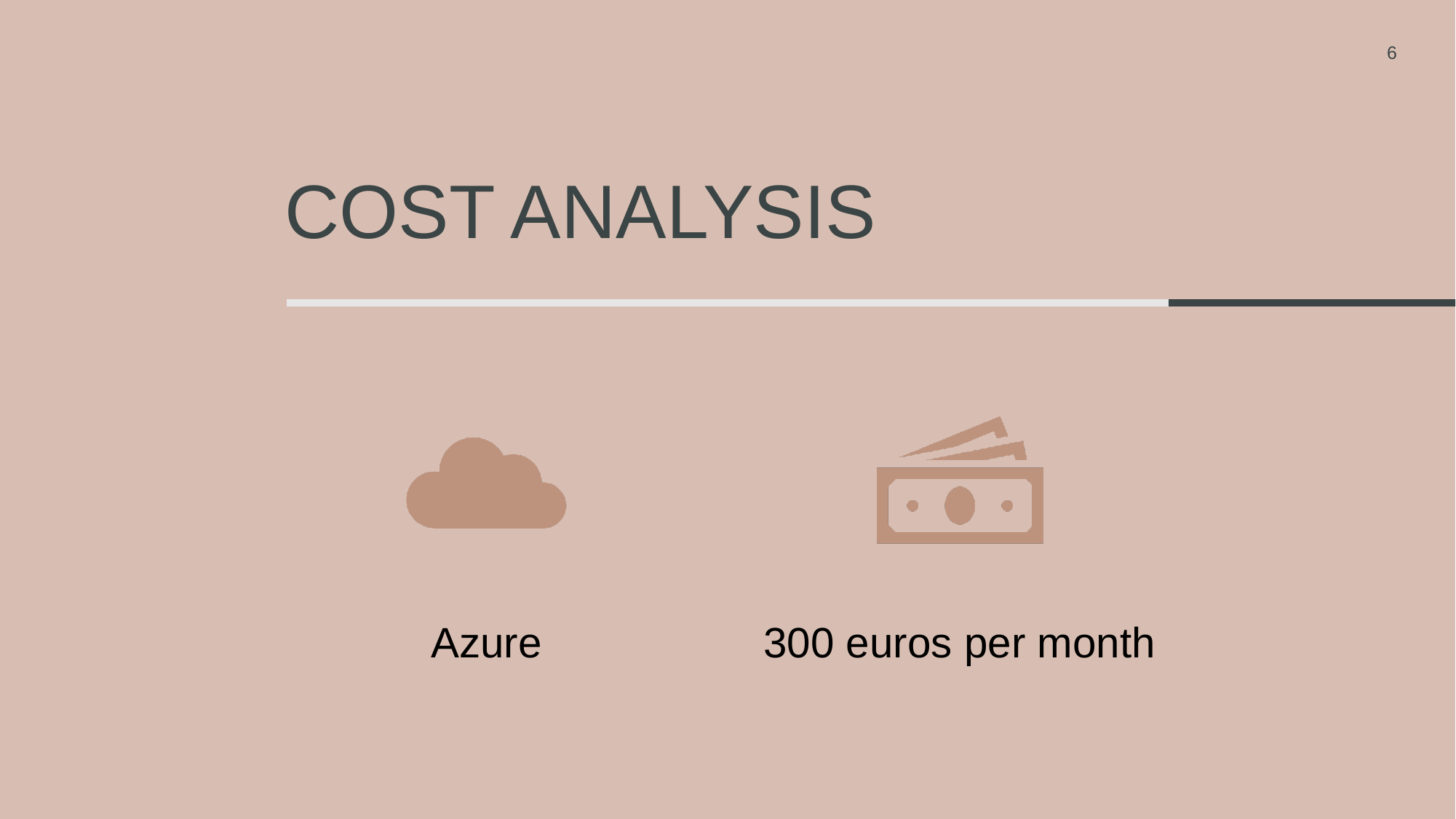

6
# Cost Analysis
Azure
300 euros per month